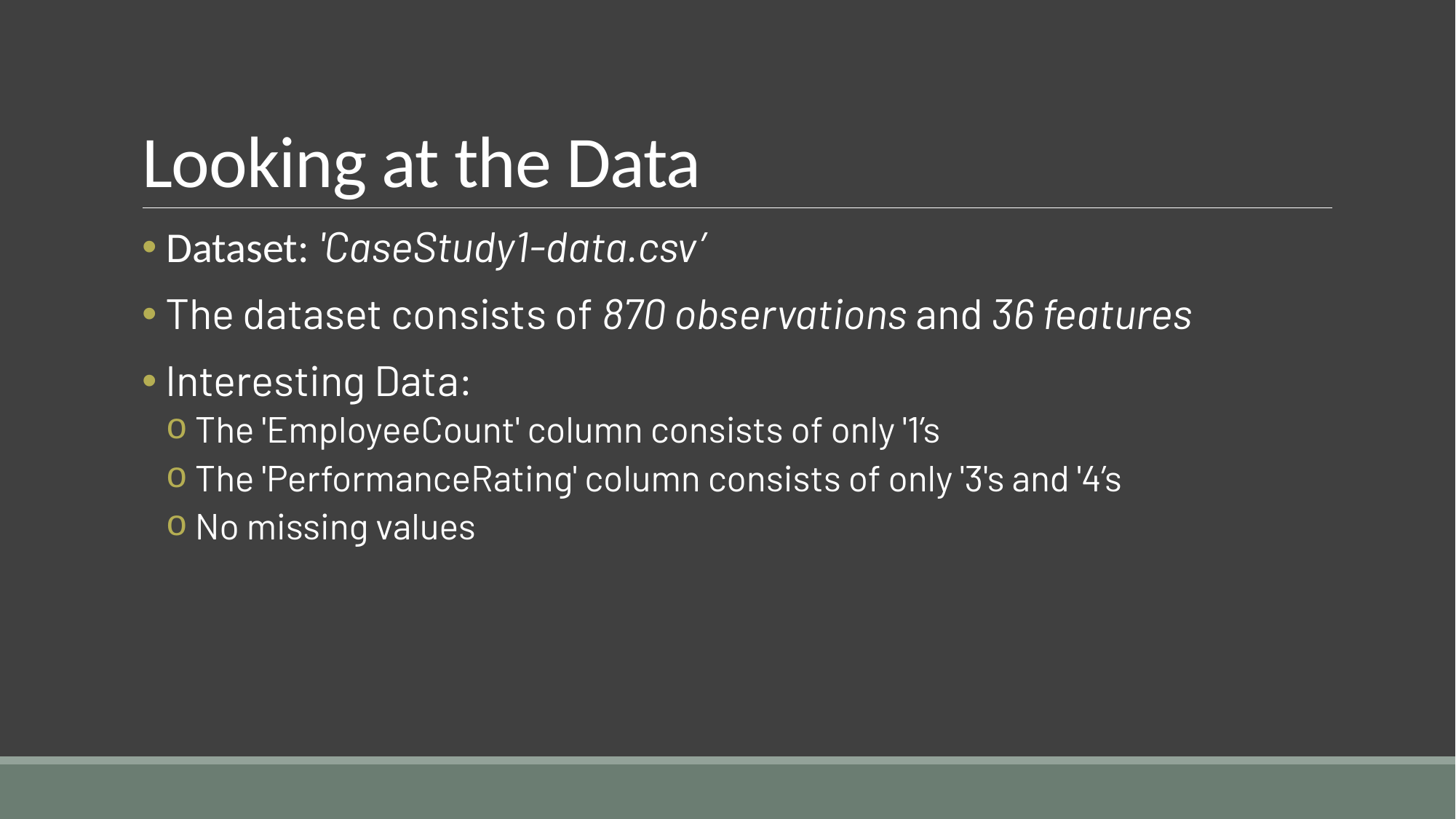

# Looking at the Data
 Dataset: 'CaseStudy1-data.csv’
 The dataset consists of 870 observations and 36 features
 Interesting Data:
 The 'EmployeeCount' column consists of only '1’s
 The 'PerformanceRating' column consists of only '3's and '4’s
 No missing values